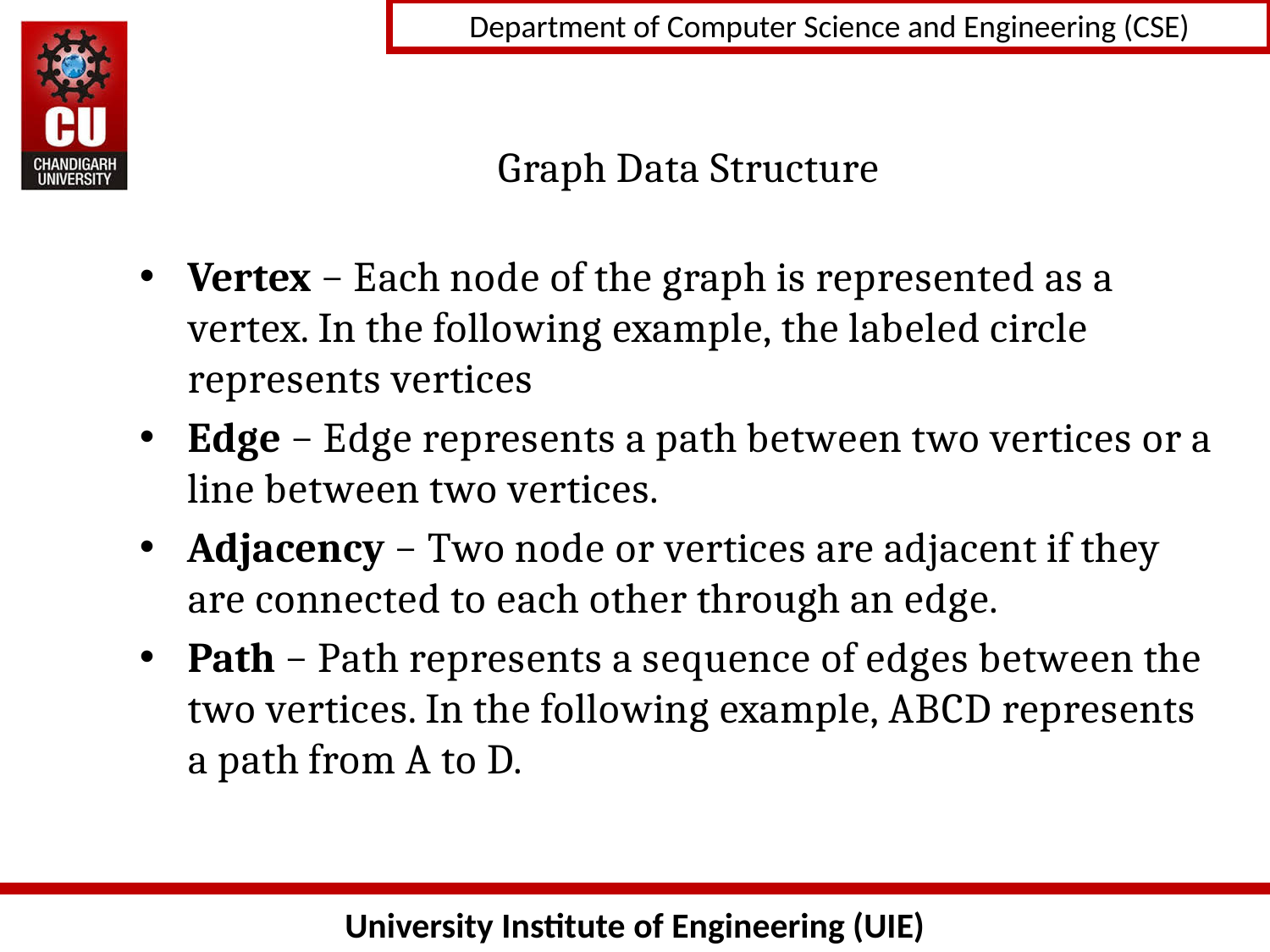

# Graph Data Structure
Vertex − Each node of the graph is represented as a vertex. In the following example, the labeled circle represents vertices
Edge − Edge represents a path between two vertices or a line between two vertices.
Adjacency − Two node or vertices are adjacent if they are connected to each other through an edge.
Path − Path represents a sequence of edges between the two vertices. In the following example, ABCD represents a path from A to D.